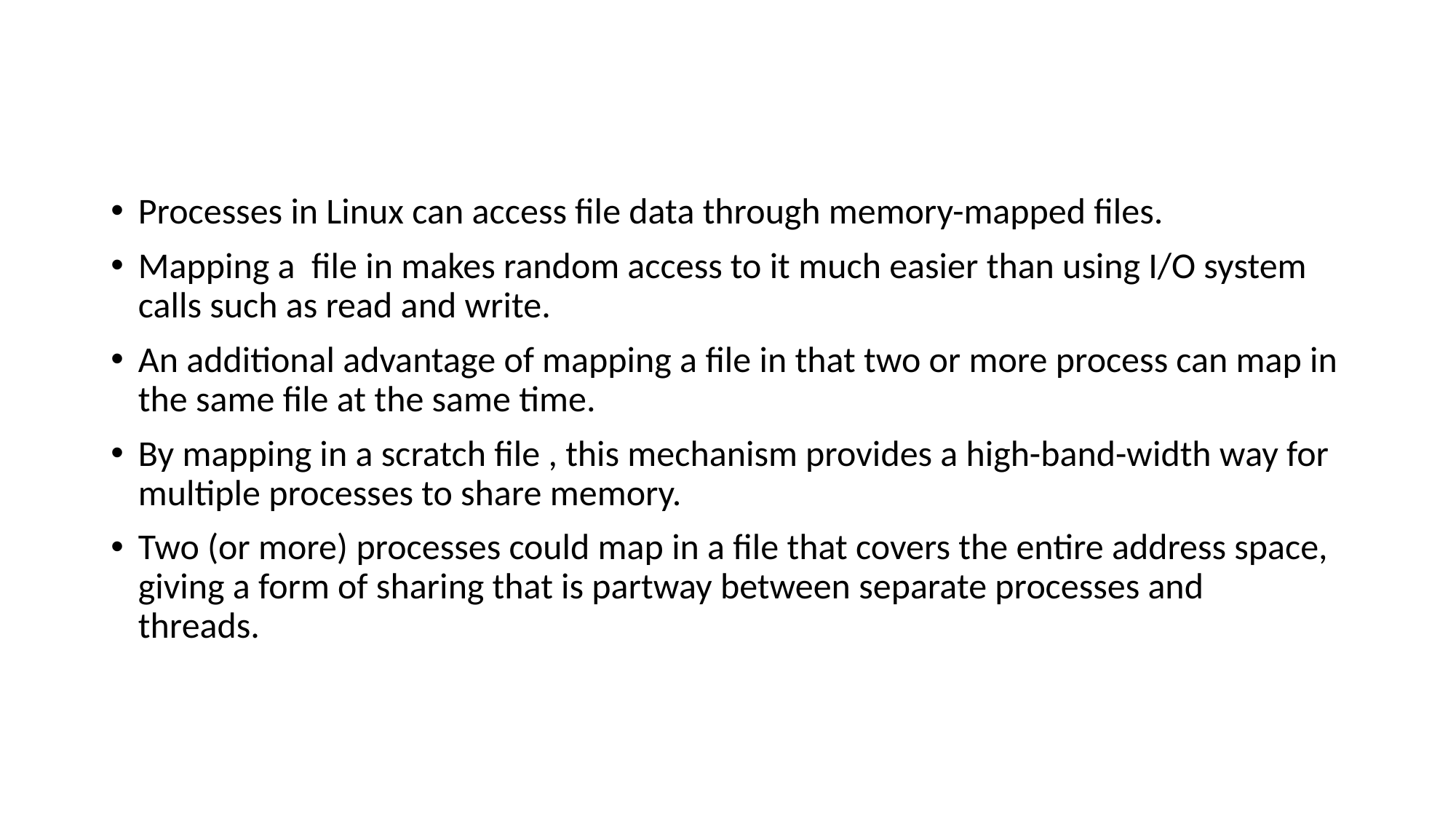

#
Processes in Linux can access file data through memory-mapped files.
Mapping a  file in makes random access to it much easier than using I/O system calls such as read and write.
An additional advantage of mapping a file in that two or more process can map in the same file at the same time.
By mapping in a scratch file , this mechanism provides a high-band-width way for multiple processes to share memory.
Two (or more) processes could map in a file that covers the entire address space, giving a form of sharing that is partway between separate processes and     threads.